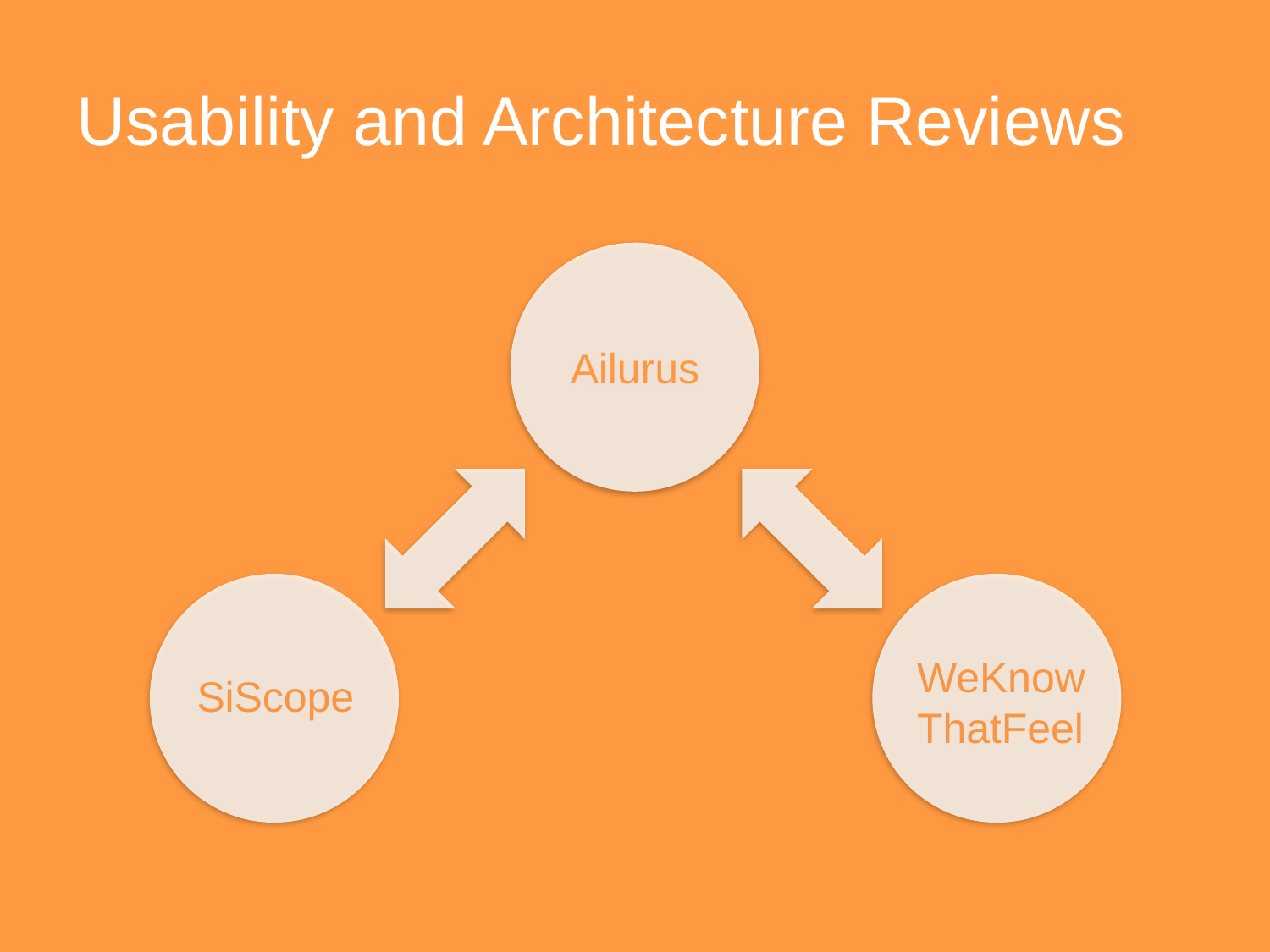

# Usability and Architecture Reviews
Ailurus

SiScope

WeKnow
ThatFeel